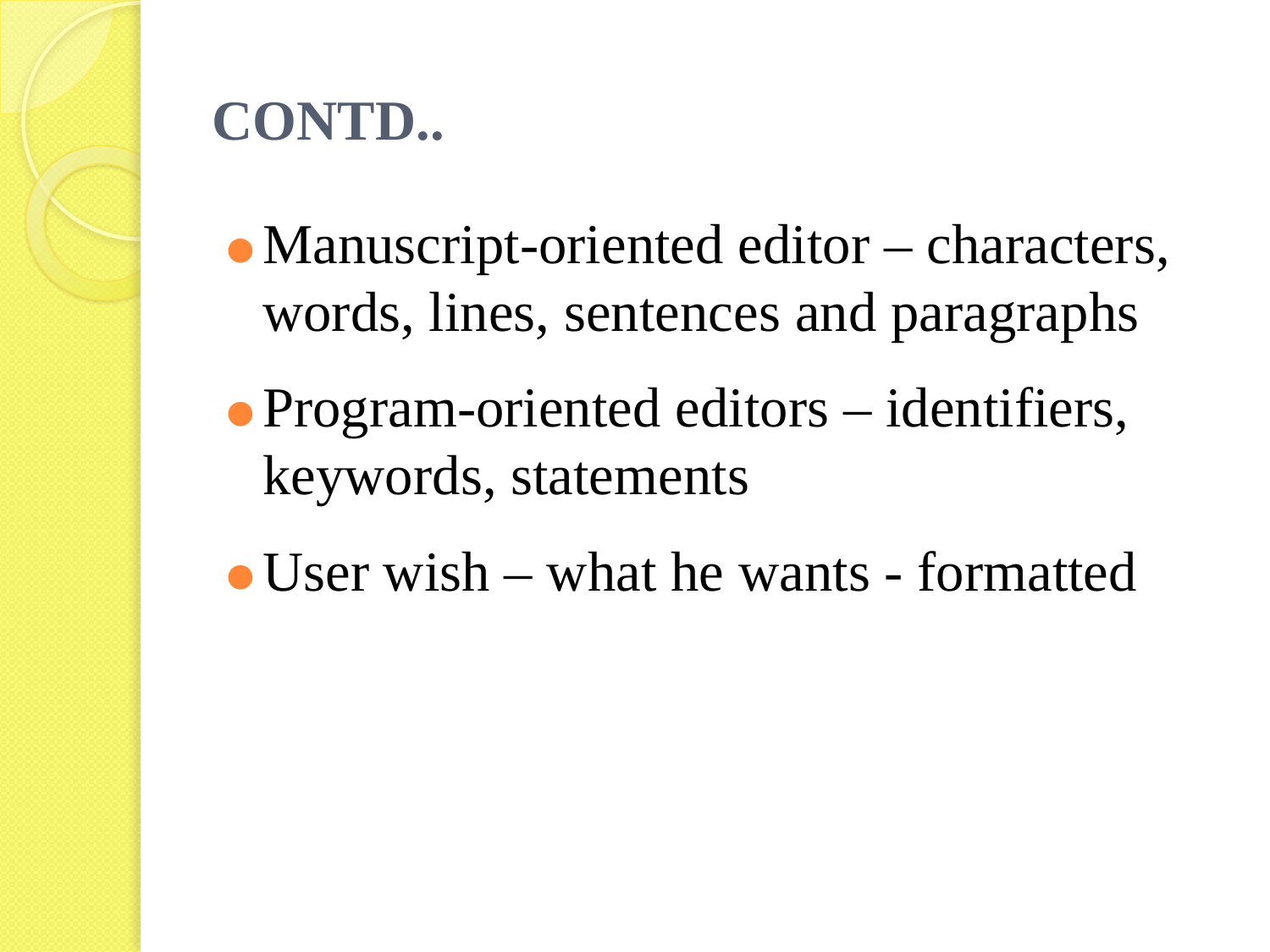

# CONTD..
Manuscript-oriented editor – characters, words, lines, sentences and paragraphs
Program-oriented editors – identifiers, keywords, statements
User wish – what he wants - formatted